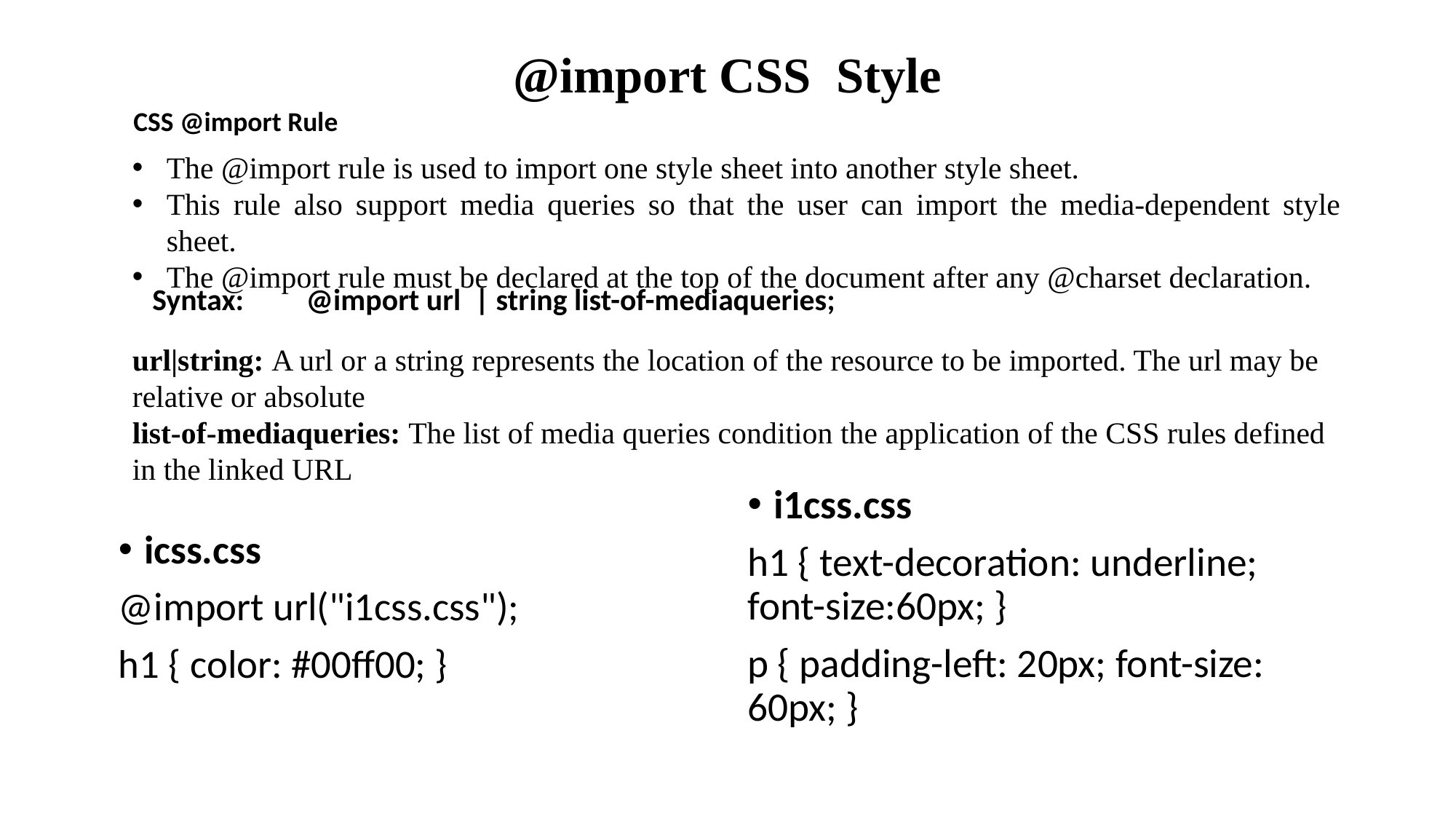

# @import CSS  Style
CSS @import Rule
The @import rule is used to import one style sheet into another style sheet.
This rule also support media queries so that the user can import the media-dependent style sheet.
The @import rule must be declared at the top of the document after any @charset declaration.

Syntax:         @import url  | string list-of-mediaqueries;
url|string: A url or a string represents the location of the resource to be imported. The url may be relative or absolute
list-of-mediaqueries: The list of media queries condition the application of the CSS rules defined in the linked URL
i1css.css
h1 { text-decoration: underline; font-size:60px; }
p { padding-left: 20px; font-size: 60px; }
icss.css
@import url("i1css.css");
h1 { color: #00ff00; }